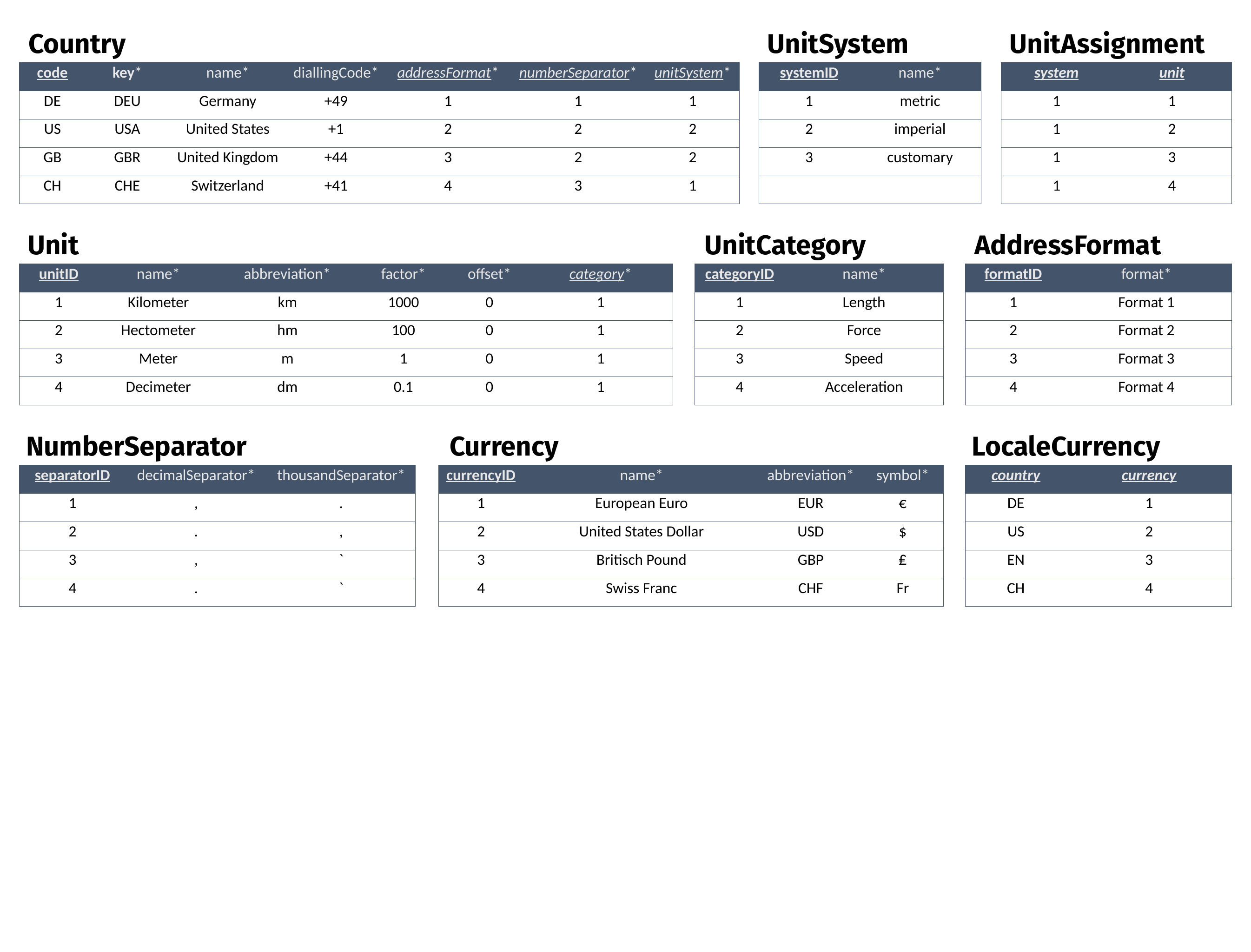

Country
UnitSystem
UnitAssignment
| code | key\* | name\* | diallingCode\* | addressFormat\* | numberSeparator\* | unitSystem\* |
| --- | --- | --- | --- | --- | --- | --- |
| DE | DEU | Germany | +49 | 1 | 1 | 1 |
| US | USA | United States | +1 | 2 | 2 | 2 |
| GB | GBR | United Kingdom | +44 | 3 | 2 | 2 |
| CH | CHE | Switzerland | +41 | 4 | 3 | 1 |
| systemID | name\* |
| --- | --- |
| 1 | metric |
| 2 | imperial |
| 3 | customary |
|  |  |
| system | unit |
| --- | --- |
| 1 | 1 |
| 1 | 2 |
| 1 | 3 |
| 1 | 4 |
Unit
UnitCategory
AddressFormat
| unitID | name\* | abbreviation\* | factor\* | offset\* | category\* |
| --- | --- | --- | --- | --- | --- |
| 1 | Kilometer | km | 1000 | 0 | 1 |
| 2 | Hectometer | hm | 100 | 0 | 1 |
| 3 | Meter | m | 1 | 0 | 1 |
| 4 | Decimeter | dm | 0.1 | 0 | 1 |
| categoryID | name\* |
| --- | --- |
| 1 | Length |
| 2 | Force |
| 3 | Speed |
| 4 | Acceleration |
| formatID | format\* |
| --- | --- |
| 1 | Format 1 |
| 2 | Format 2 |
| 3 | Format 3 |
| 4 | Format 4 |
NumberSeparator
Currency
LocaleCurrency
| separatorID | decimalSeparator\* | thousandSeparator\* |
| --- | --- | --- |
| 1 | , | . |
| 2 | . | , |
| 3 | , | ` |
| 4 | . | ` |
| currencyID | name\* | abbreviation\* | symbol\* |
| --- | --- | --- | --- |
| 1 | European Euro | EUR | € |
| 2 | United States Dollar | USD | $ |
| 3 | Britisch Pound | GBP | ₤ |
| 4 | Swiss Franc | CHF | Fr |
| country | currency |
| --- | --- |
| DE | 1 |
| US | 2 |
| EN | 3 |
| CH | 4 |